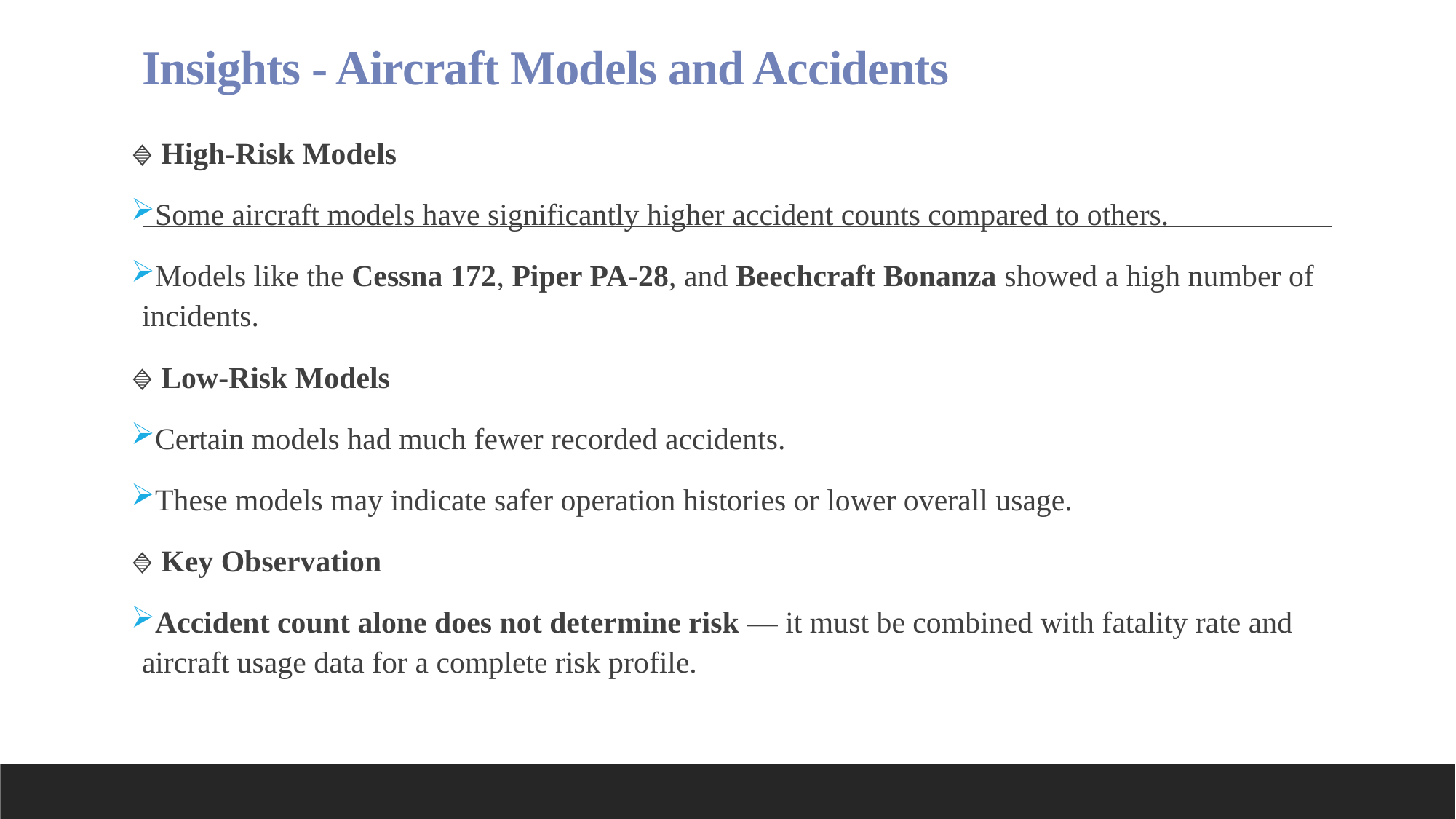

# Insights - Aircraft Models and Accidents
🔹 High-Risk Models
Some aircraft models have significantly higher accident counts compared to others.
Models like the Cessna 172, Piper PA-28, and Beechcraft Bonanza showed a high number of incidents.
🔹 Low-Risk Models
Certain models had much fewer recorded accidents.
These models may indicate safer operation histories or lower overall usage.
🔹 Key Observation
Accident count alone does not determine risk — it must be combined with fatality rate and aircraft usage data for a complete risk profile.